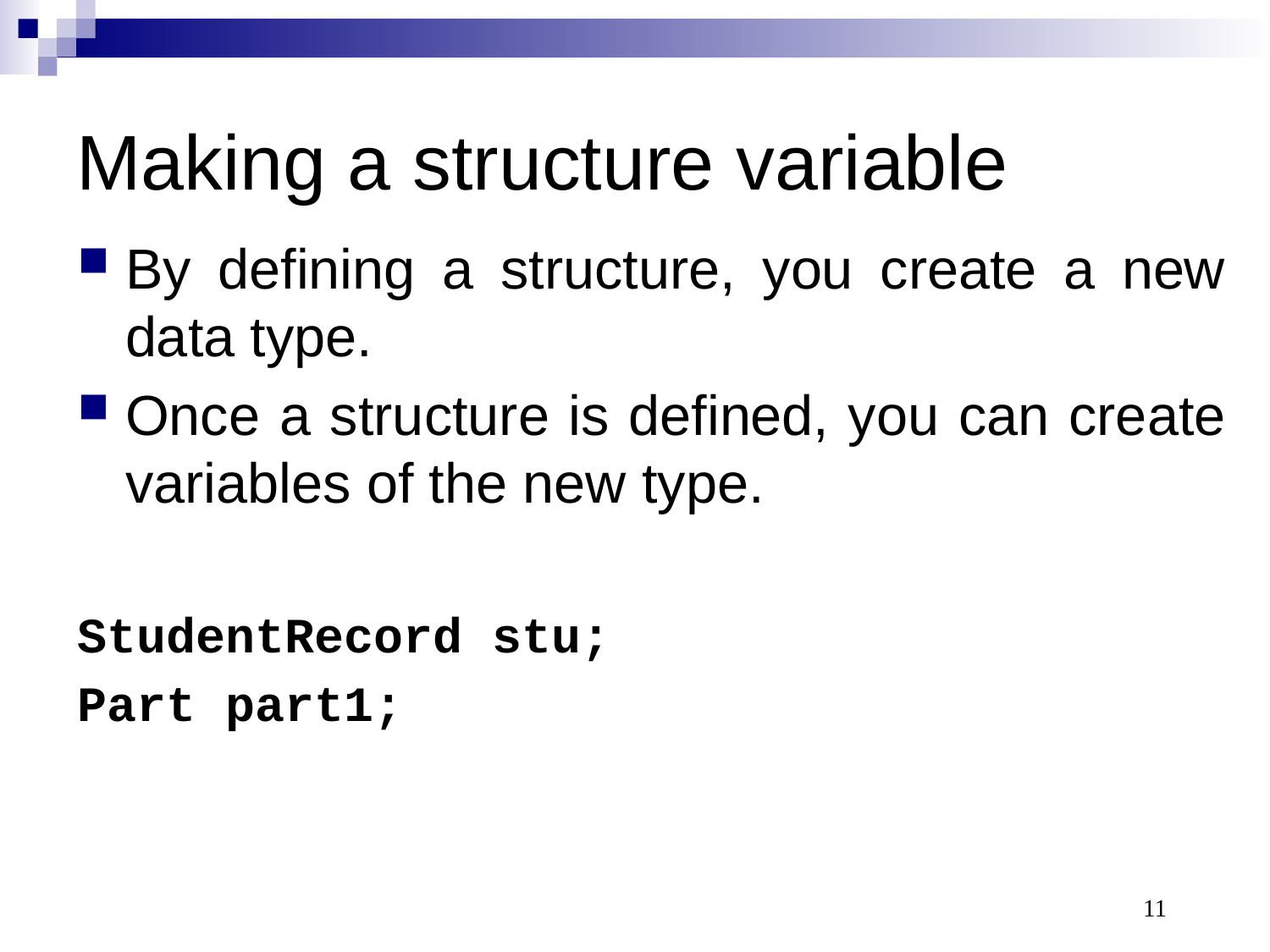

Making a structure variable
By defining a structure, you create a new data type.
Once a structure is defined, you can create variables of the new type.

StudentRecord stu;
Part part1;

11